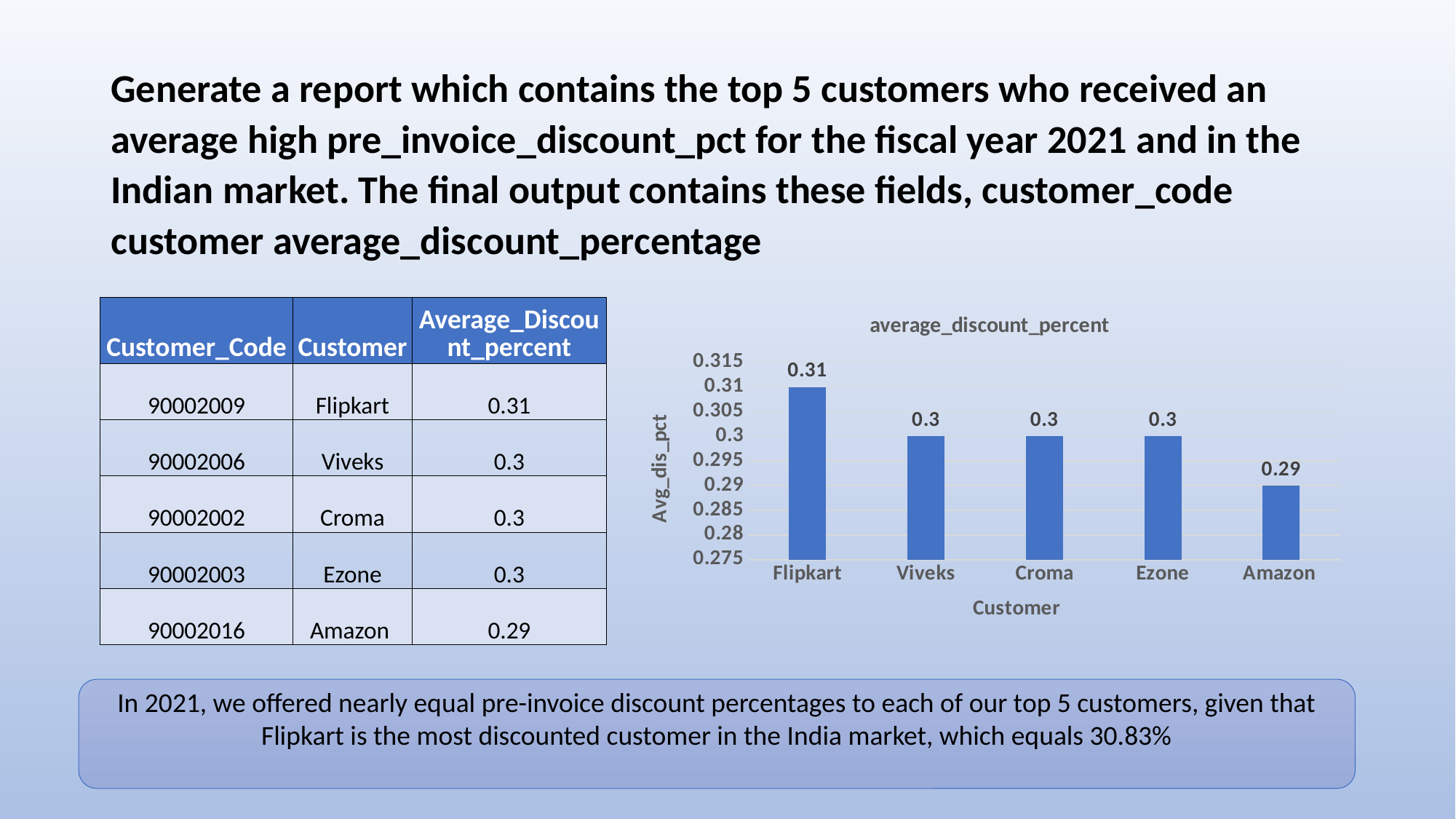

# Generate a report which contains the top 5 customers who received an average high pre_invoice_discount_pct for the fiscal year 2021 and in the Indian market. The final output contains these fields, customer_code customer average_discount_percentage
| Customer\_Code | Customer | Average\_Discount\_percent |
| --- | --- | --- |
| 90002009 | Flipkart | 0.31 |
| 90002006 | Viveks | 0.3 |
| 90002002 | Croma | 0.3 |
| 90002003 | Ezone | 0.3 |
| 90002016 | Amazon | 0.29 |

### Chart:

| Category | average_discount_percent |
|---|---|
| Flipkart | 0.31 |
| Viveks | 0.3 |
| Croma | 0.3 |
| Ezone | 0.3 |
| Amazon  | 0.29 |
In 2021, we offered nearly equal pre-invoice discount percentages to each of our top 5 customers, given that Flipkart is the most discounted customer in the India market, which equals 30.83%